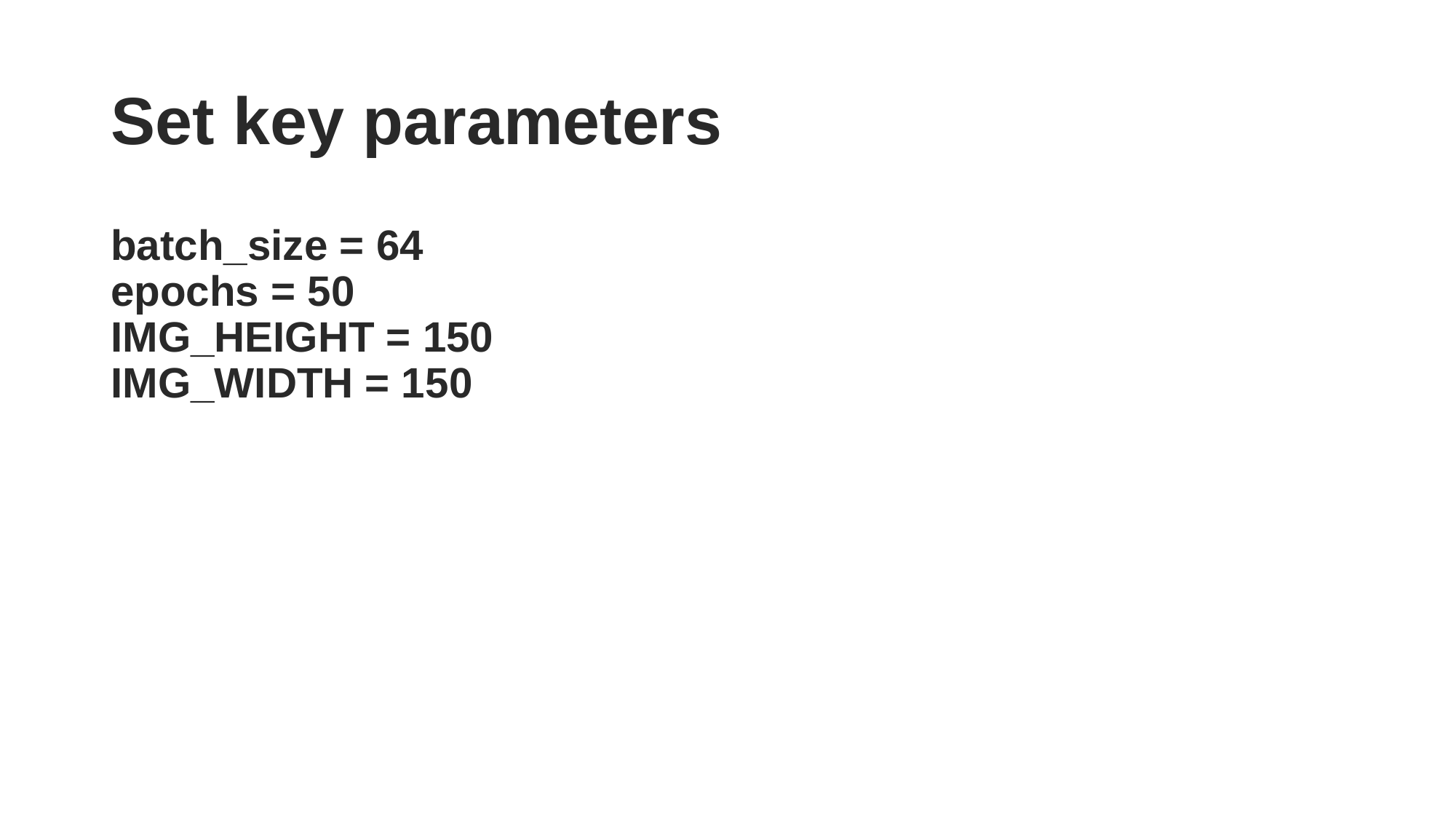

# Set key parameters
batch_size = 64
epochs = 50
IMG_HEIGHT = 150
IMG_WIDTH = 150